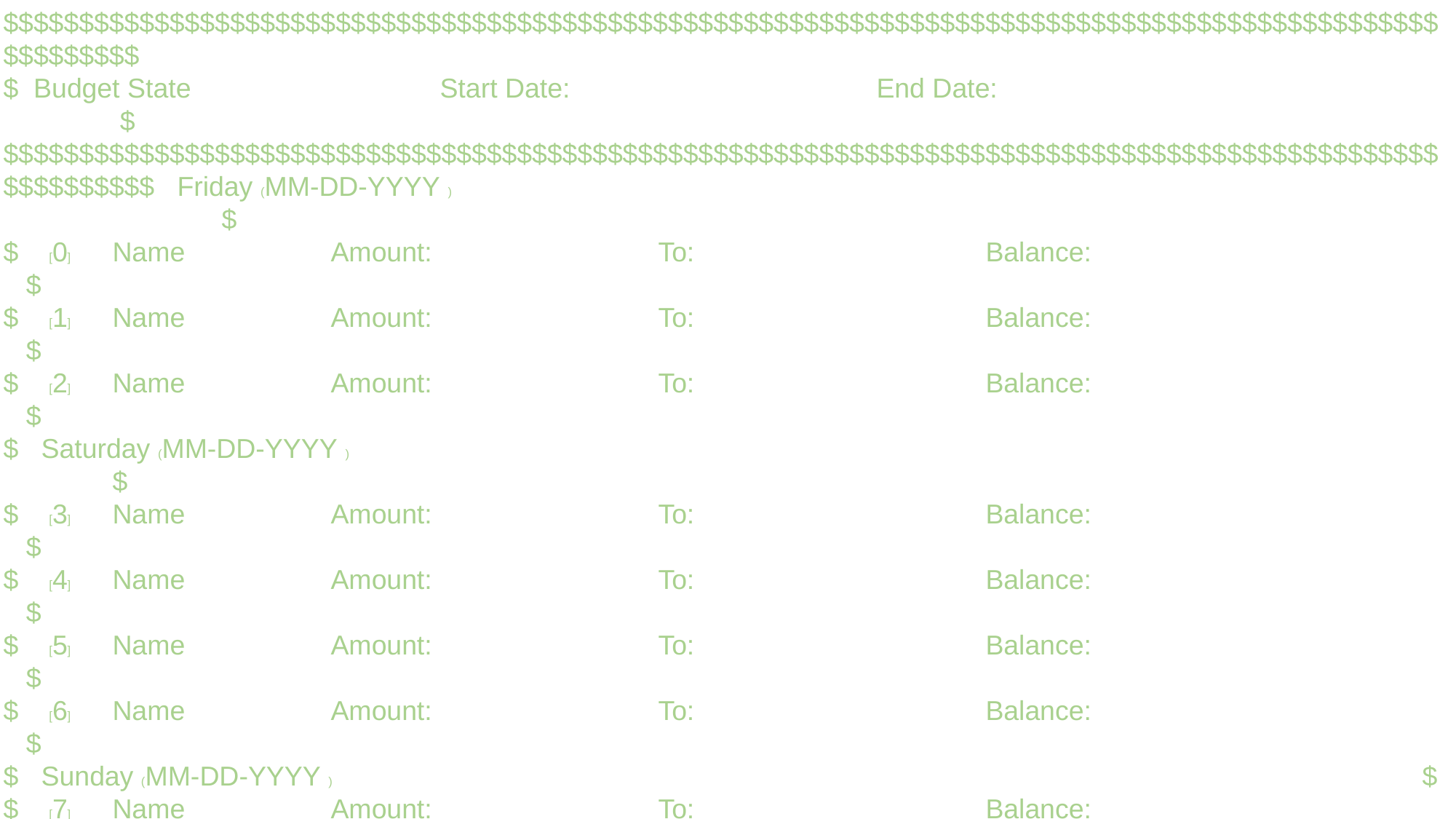

$$$$$$$$$$$$$$$$$$$$$$$$$$$$$$$$$$$$$$$$$$$$$$$$$$$$$$$$$$$$$$$$$$$$$$$$$$$$$$$$$$$$$$$$$$$$$$$$$$$$$$$$
$  Budget State		 	Start Date:			End Date:                                                           	 $
$$$$$$$$$$$$$$$$$$$$$$$$$$$$$$$$$$$$$$$$$$$$$$$$$$$$$$$$$$$$$$$$$$$$$$$$$$$$$$$$$$$$$$$$$$$$$$$$$$$$$$$$$   Friday (MM-DD-YYYY )                                                                      				  	    	$
$    [0]	Name		Amount:			To:			Balance:                                                  $
$    [1] 	Name		Amount:			To:			Balance:                                                  $
$    [2] 	Name		Amount:			To:			Balance:                                                  $
$   Saturday (MM-DD-YYYY )                                                                      				  	    	$
$    [3] 	Name		Amount:			To:			Balance:                                                  $
$    [4] 	Name		Amount:			To:			Balance:                                                  $
$    [5] 	Name		Amount:			To:			Balance:                                                  $
$    [6] 	Name		Amount:			To:			Balance:                                                  $
$   Sunday (MM-DD-YYYY )                                                                      				  	    	$
$    [7] 	Name		Amount:			To:			Balance:                                                  $
$   Monday (MM-DD-YYYY )                                                                      				  	    	$
$    [8] 	Name		Amount:			To:			Balance:                                                  $
$    [9] 	Name		Amount:			To:			Balance:                                                  $
$    [10] 	Name		Amount:			To:			Balance:                                                  $
$   Tuesday (MM-DD-YYYY )                                                                      				  	    	$
$    [11] 	Name		Amount:			To:			Balance:                                                  $
$   Wednesday (MM-DD-YYYY )                                                                      				  	    	$
$    [12] 	Name		Amount:			To:			Balance:                                                  $
$   Thursday (MM-DD-YYYY )                                                                      				  	    	$
$    [13] 	Name		Amount:			To:			Balance:                                                  $
$$$$$$$$$$$$$$$$$$$$$$$$$$$$$$$$$$$$$$$$$$$$$$$$$$$$$$$$$$$$$$$$$$$$$$$$$$$$$$$$$$$$$$$$$$$$$$$$$$$$$$$$